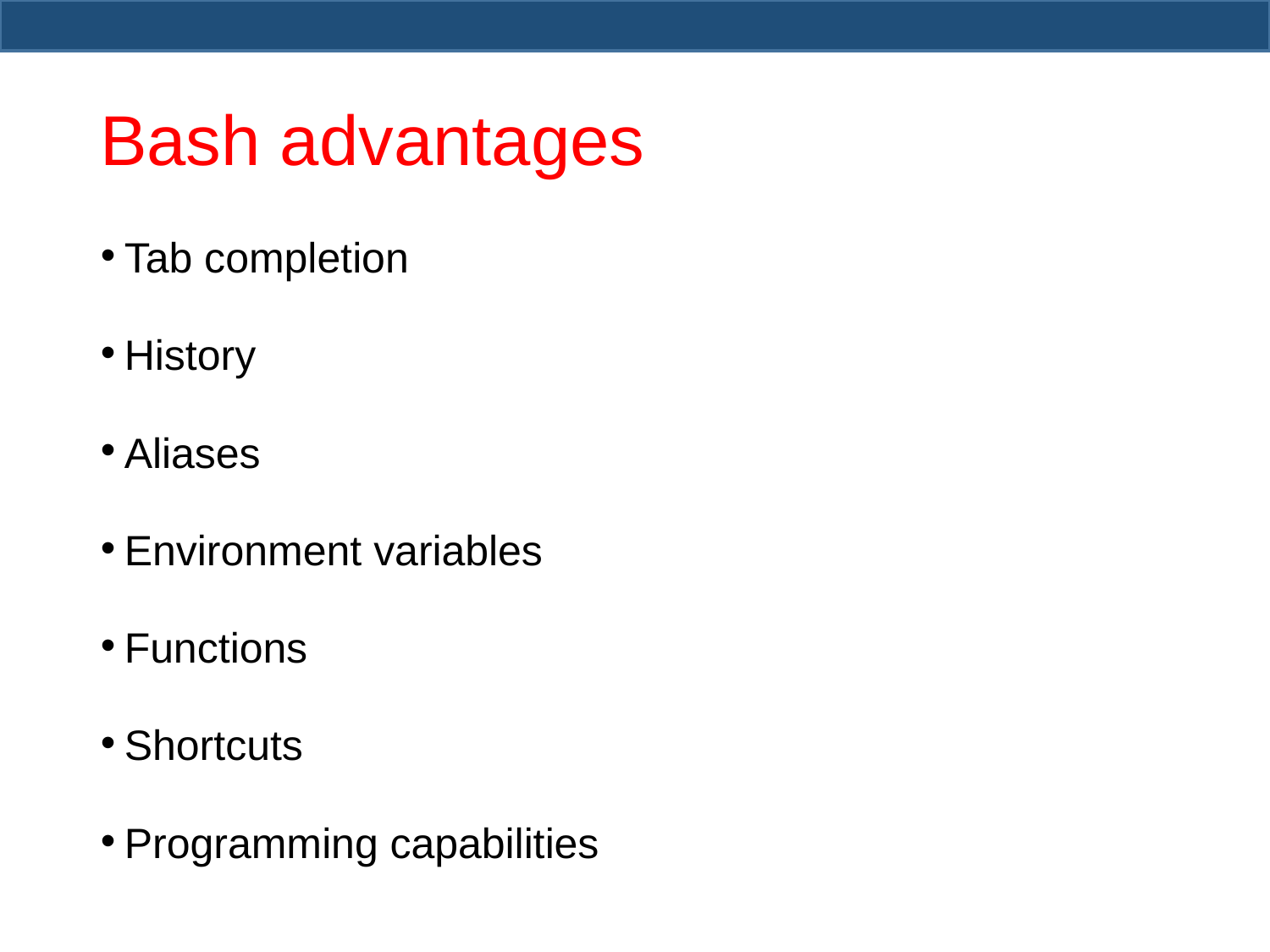

# Bash advantages
Tab completion

History

Aliases

Environment variables

Functions

Shortcuts

Programming capabilities